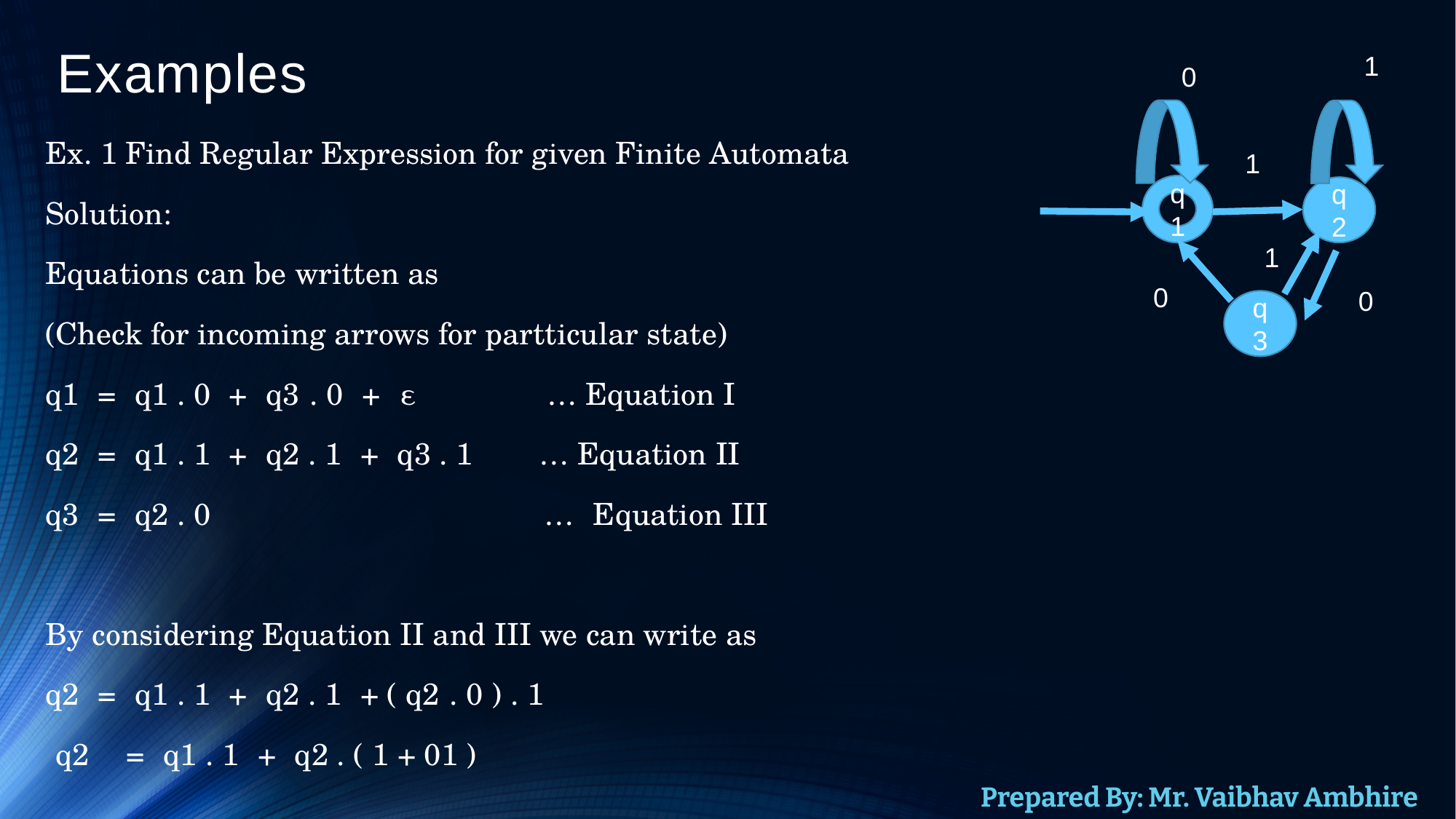

# Examples
1
0

Ex. 1 Find Regular Expression for given Finite Automata
Solution:
Equations can be written as
(Check for incoming arrows for partticular state)
q1  =  q1 . 0  +  q3 . 0  +  ε              … Equation I
q2  =  q1 . 1  +  q2 . 1  +  q3 . 1       … Equation II
q3  =  q2 . 0                                    …  Equation III

By considering Equation II and III we can write as
q2  =  q1 . 1  +  q2 . 1  + ( q2 . 0 ) . 1
 q2    =  q1 . 1  +  q2 . ( 1 + 01 )
1
q1
q2
1
0
0
q3